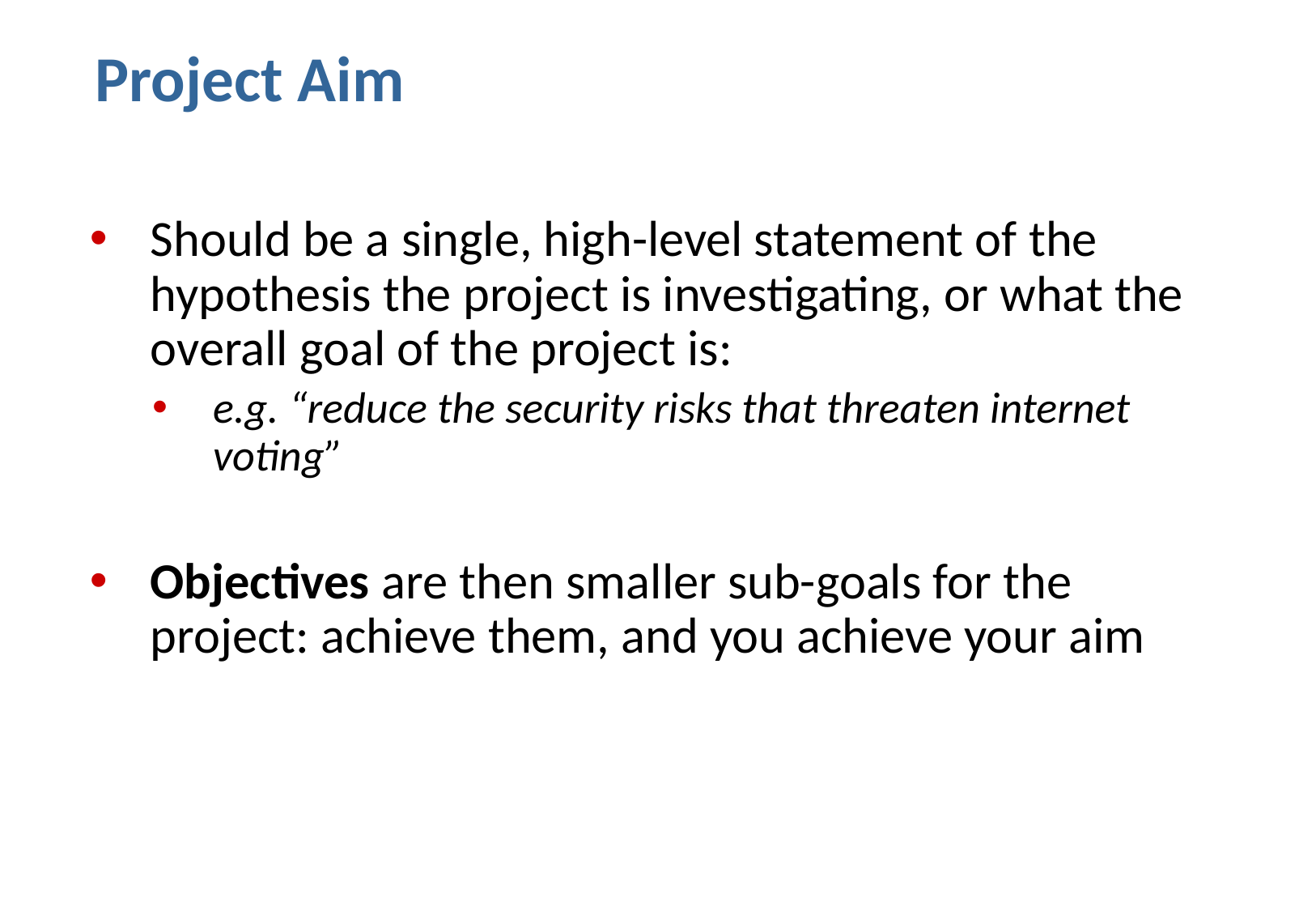

# Project Aim
Should be a single, high-level statement of the hypothesis the project is investigating, or what the overall goal of the project is:
e.g. “reduce the security risks that threaten internet voting”

Objectives are then smaller sub-goals for the project: achieve them, and you achieve your aim